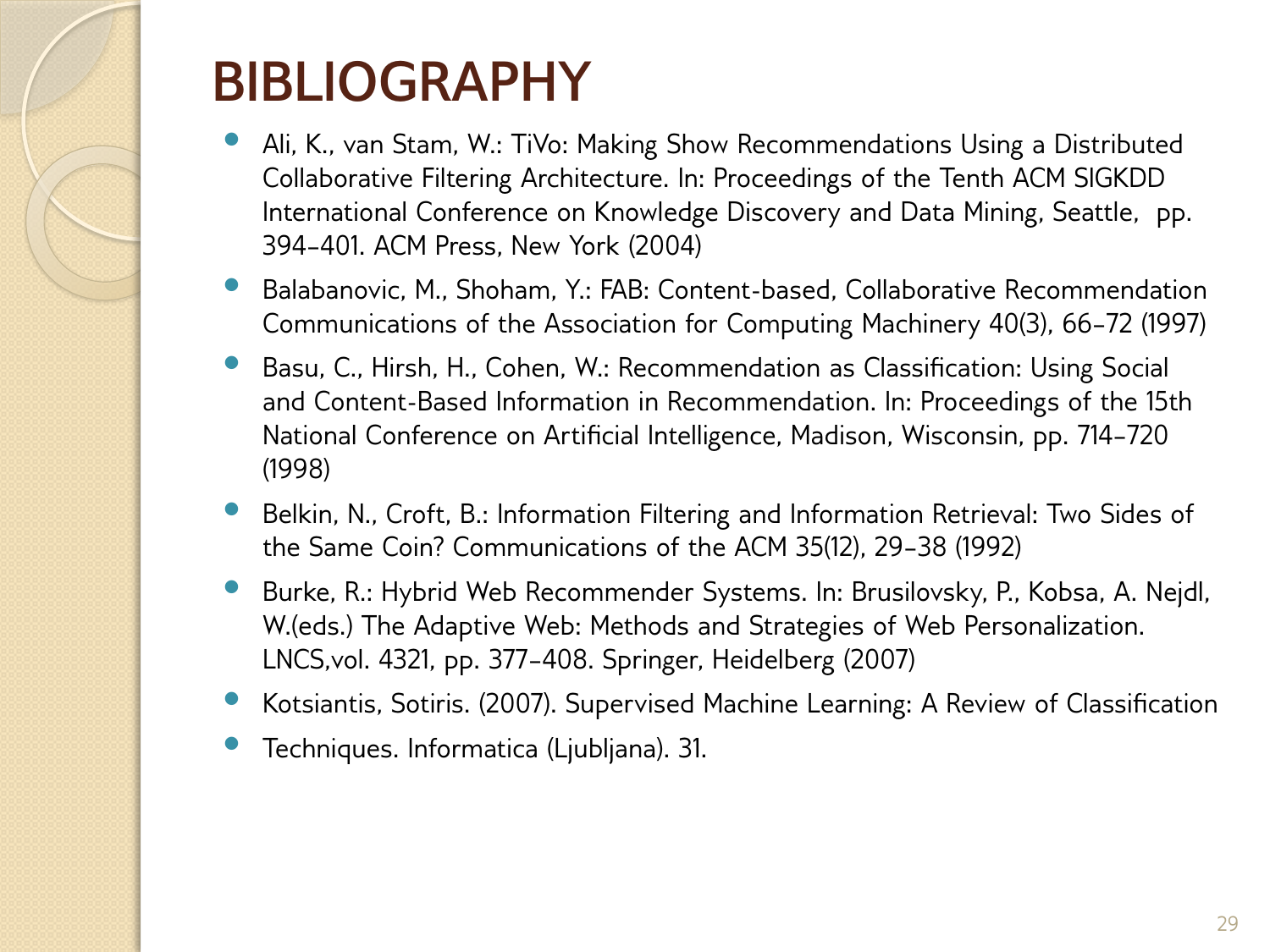

# BIBLIOGRAPHY
Ali, K., van Stam, W.: TiVo: Making Show Recommendations Using a Distributed Collaborative Filtering Architecture. In: Proceedings of the Tenth ACM SIGKDD International Conference on Knowledge Discovery and Data Mining, Seattle,  pp. 394–401. ACM Press, New York (2004)
Balabanovic, M., Shoham, Y.: FAB: Content-based, Collaborative Recommendation Communications of the Association for Computing Machinery 40(3), 66–72 (1997)
Basu, C., Hirsh, H., Cohen, W.: Recommendation as Classification: Using Social  and Content-Based Information in Recommendation. In: Proceedings of the 15th National Conference on Artificial Intelligence, Madison, Wisconsin, pp. 714–720 (1998)
Belkin, N., Croft, B.: Information Filtering and Information Retrieval: Two Sides of the Same Coin? Communications of the ACM 35(12), 29–38 (1992)
Burke, R.: Hybrid Web Recommender Systems. In: Brusilovsky, P., Kobsa, A. Nejdl, W.(eds.) The Adaptive Web: Methods and Strategies of Web Personalization. LNCS,vol. 4321, pp. 377–408. Springer, Heidelberg (2007)
Kotsiantis, Sotiris. (2007). Supervised Machine Learning: A Review of Classification
Techniques. Informatica (Ljubljana). 31.

29